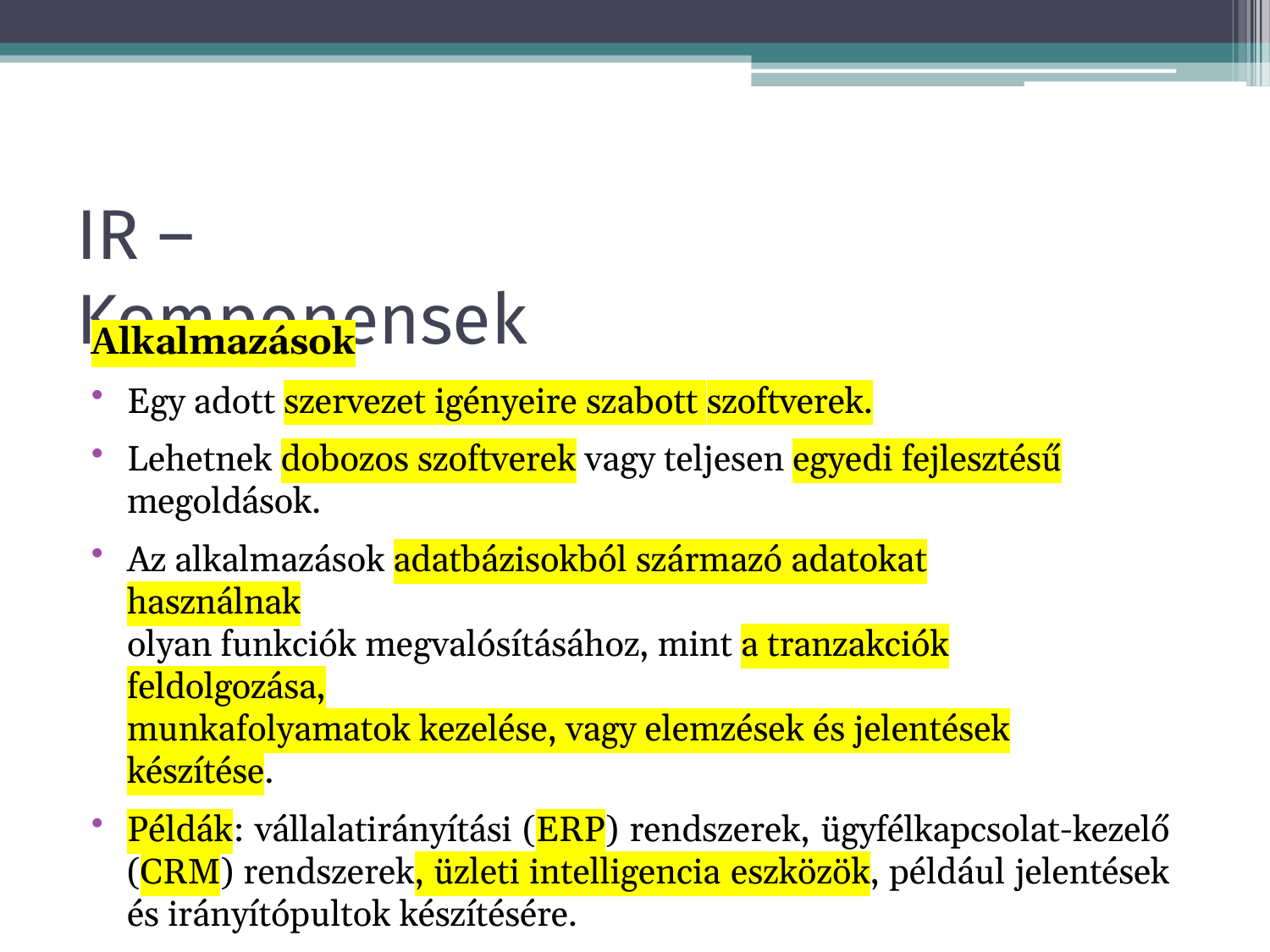

# IR – Komponensek
Alkalmazások
Egy adott szervezet igényeire szabott szoftverek.
Lehetnek dobozos szoftverek vagy teljesen egyedi fejlesztésű megoldások.
Az alkalmazások adatbázisokból származó adatokat használnak
olyan funkciók megvalósításához, mint a tranzakciók feldolgozása,
munkafolyamatok kezelése, vagy elemzések és jelentések készítése.
Példák: vállalatirányítási (ERP) rendszerek, ügyfélkapcsolat-kezelő (CRM) rendszerek, üzleti intelligencia eszközök, például jelentések és irányítópultok készítésére.